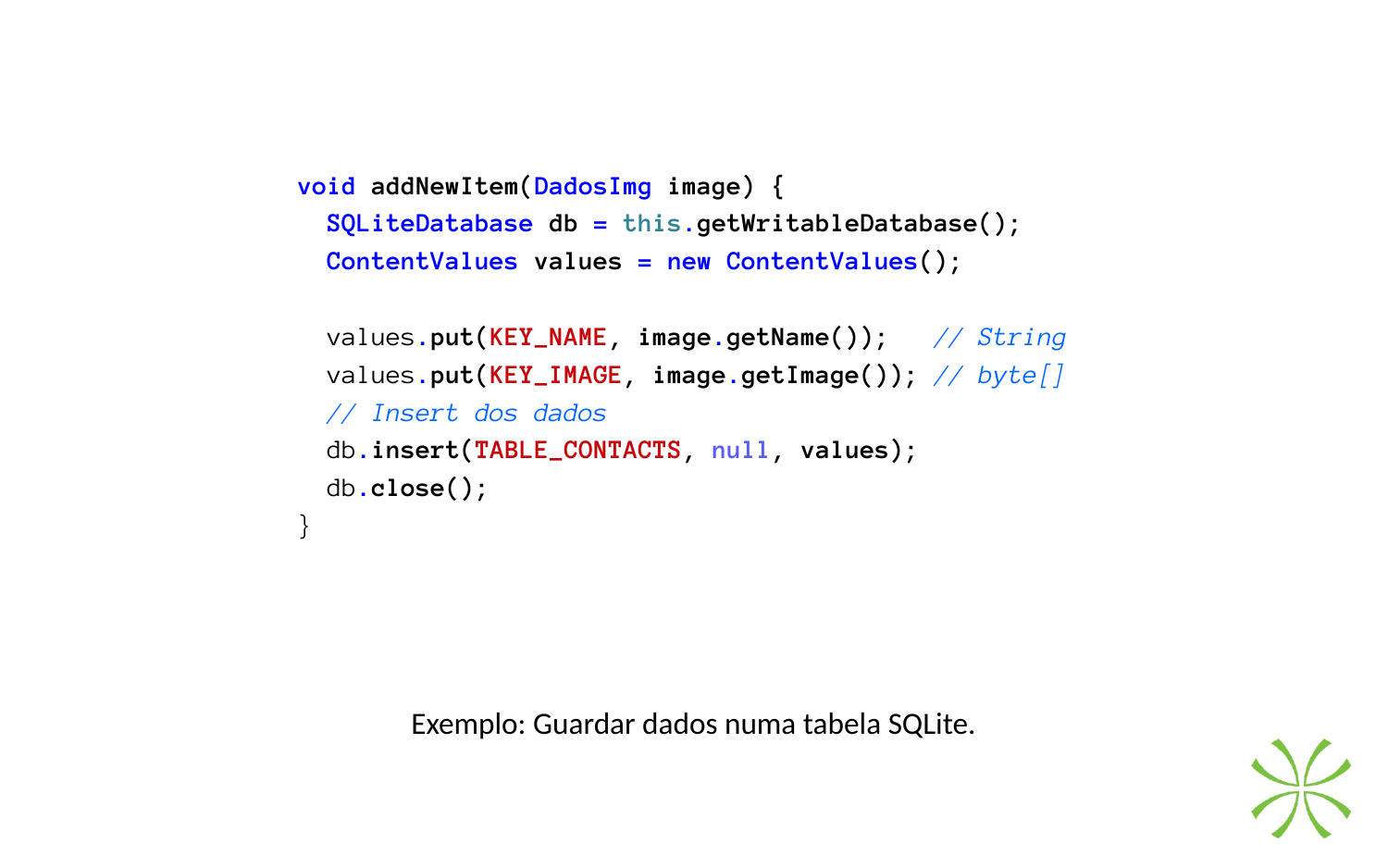

void addNewItem(DadosImg image) {
  SQLiteDatabase db = this.getWritableDatabase();
  ContentValues values = new ContentValues();

  values.put(KEY_NAME, image.getName());   // String
  values.put(KEY_IMAGE, image.getImage()); // byte[]
  // Insert dos dados
  db.insert(TABLE_CONTACTS, null, values);
  db.close();
}

Exemplo: Guardar dados numa tabela SQLite.